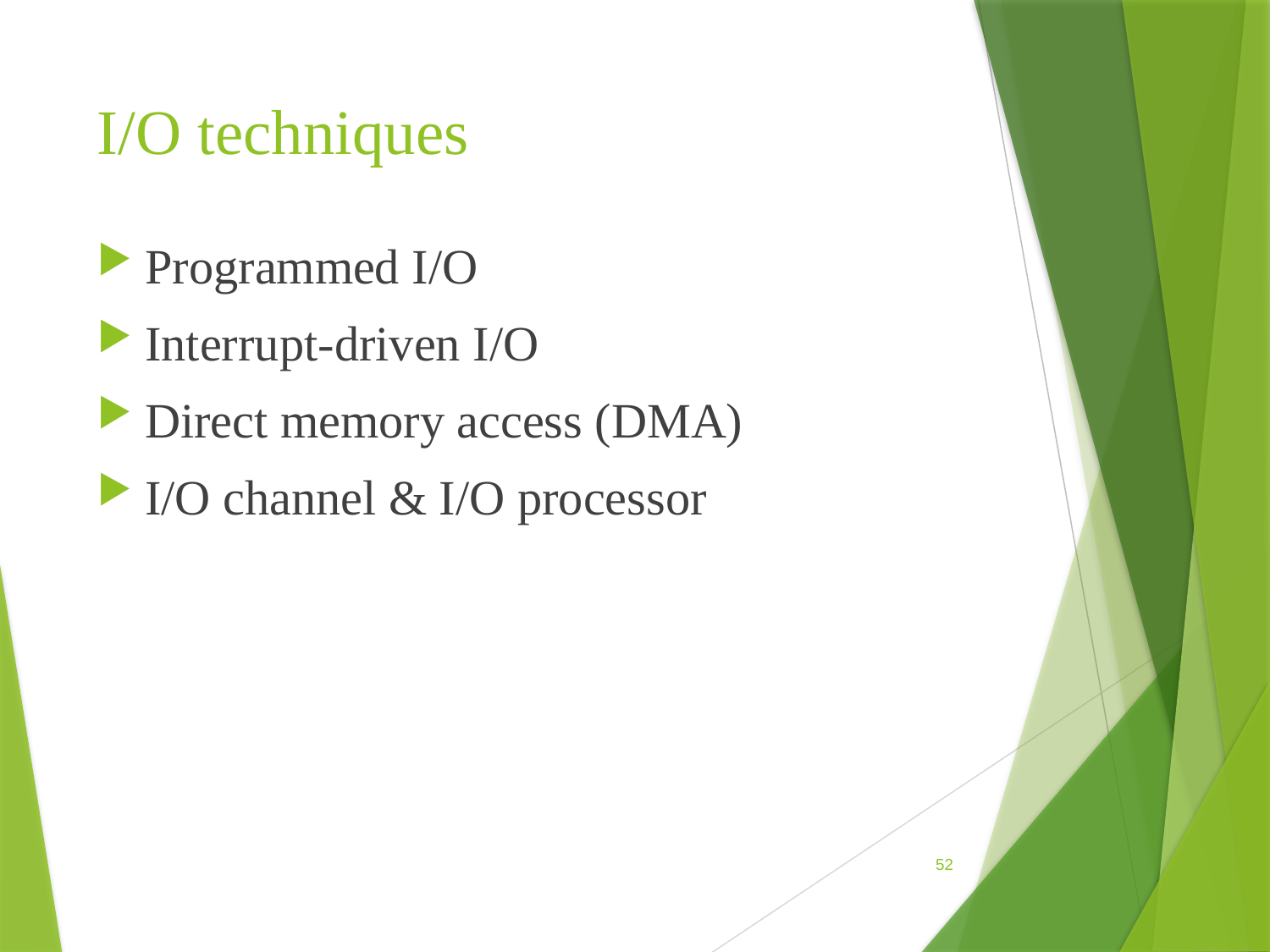

# I/O techniques
Programmed I/O
Interrupt-driven I/O
Direct memory access (DMA)
I/O channel & I/O processor

52